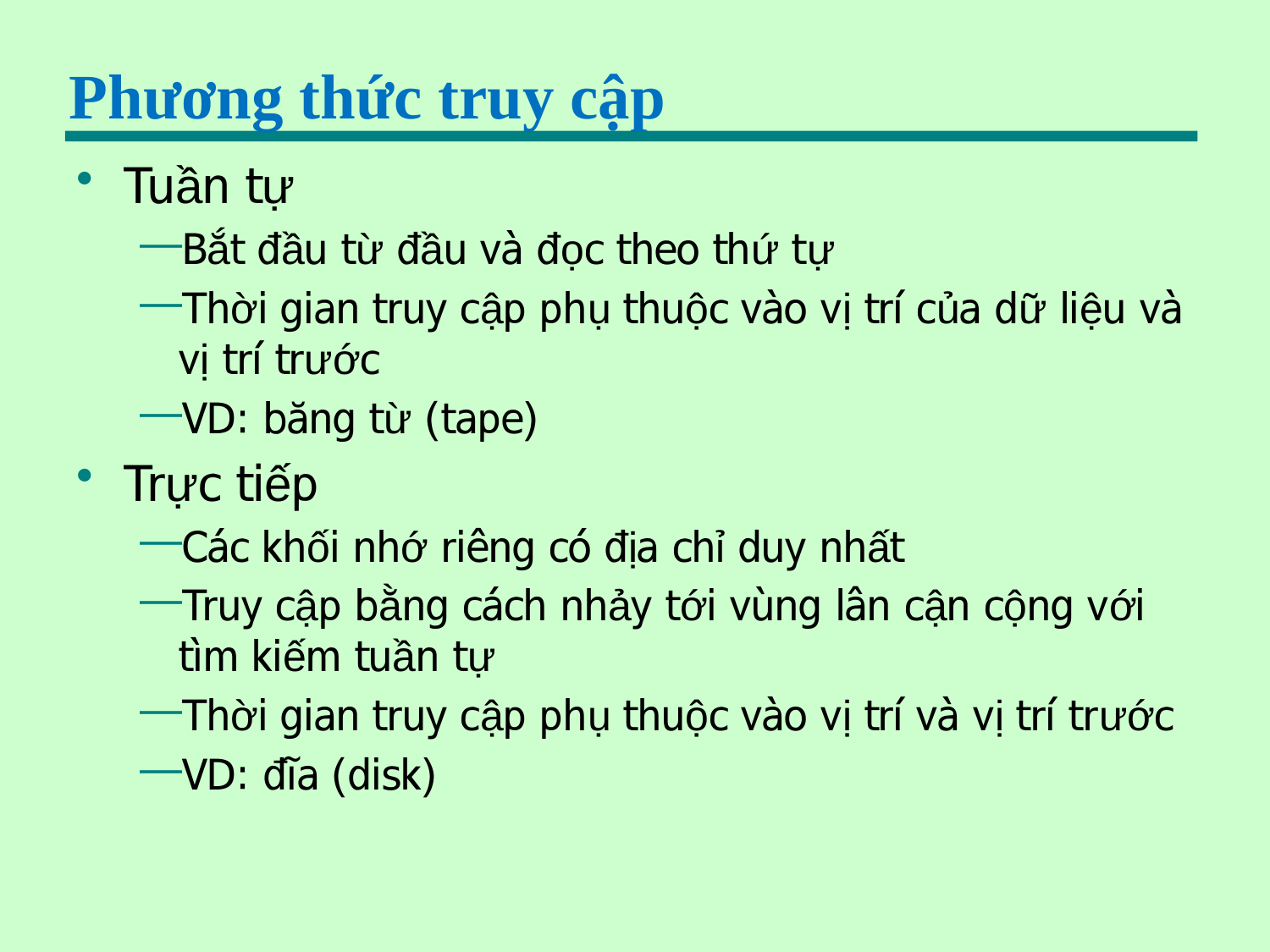

# Phương thức truy cập
Tuần tự
Bắt đầu từ đầu và đọc theo thứ tự
Thời gian truy cập phụ thuộc vào vị trí của dữ liệu và vị trí trước
VD: băng từ (tape)
Trực tiếp
Các khối nhớ riêng có địa chỉ duy nhất
Truy cập bằng cách nhảy tới vùng lân cận cộng với tìm kiếm tuần tự
Thời gian truy cập phụ thuộc vào vị trí và vị trí trước
VD: đĩa (disk)